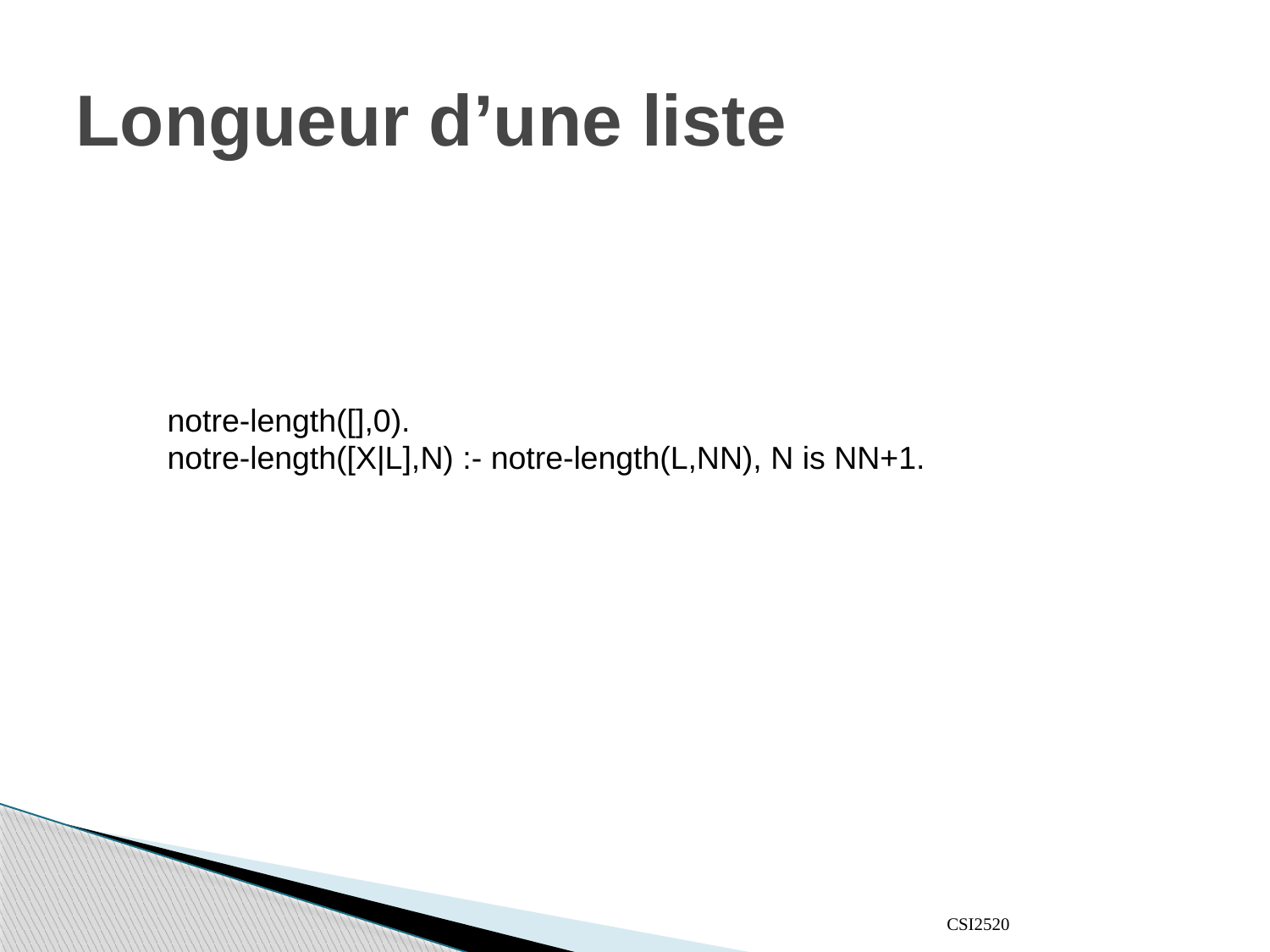

# Longueur d’une liste
notre-length([],0).
notre-length([X|L],N) :- notre-length(L,NN), N is NN+1.
CSI2520